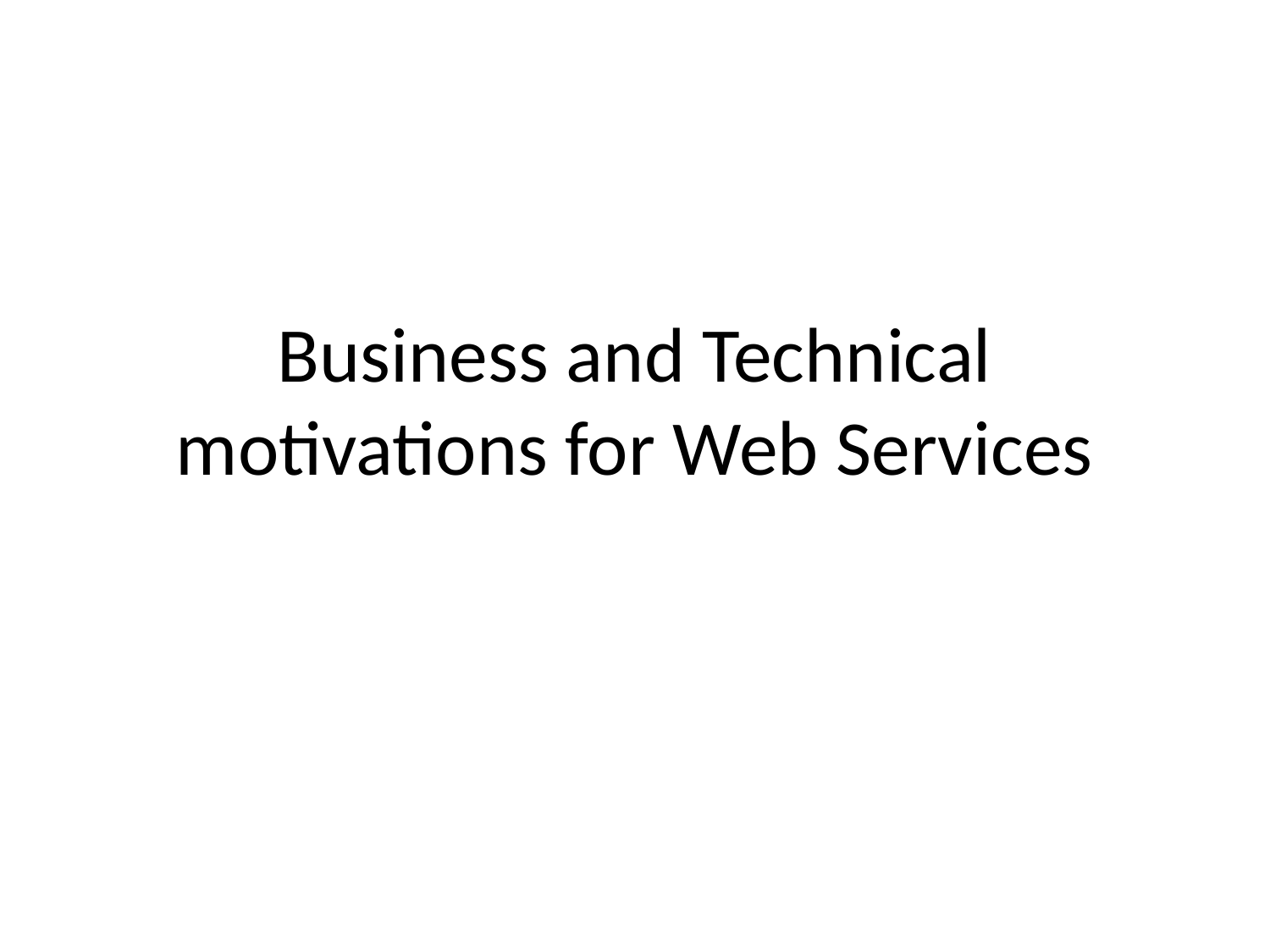

# Business and Technical motivations for Web Services